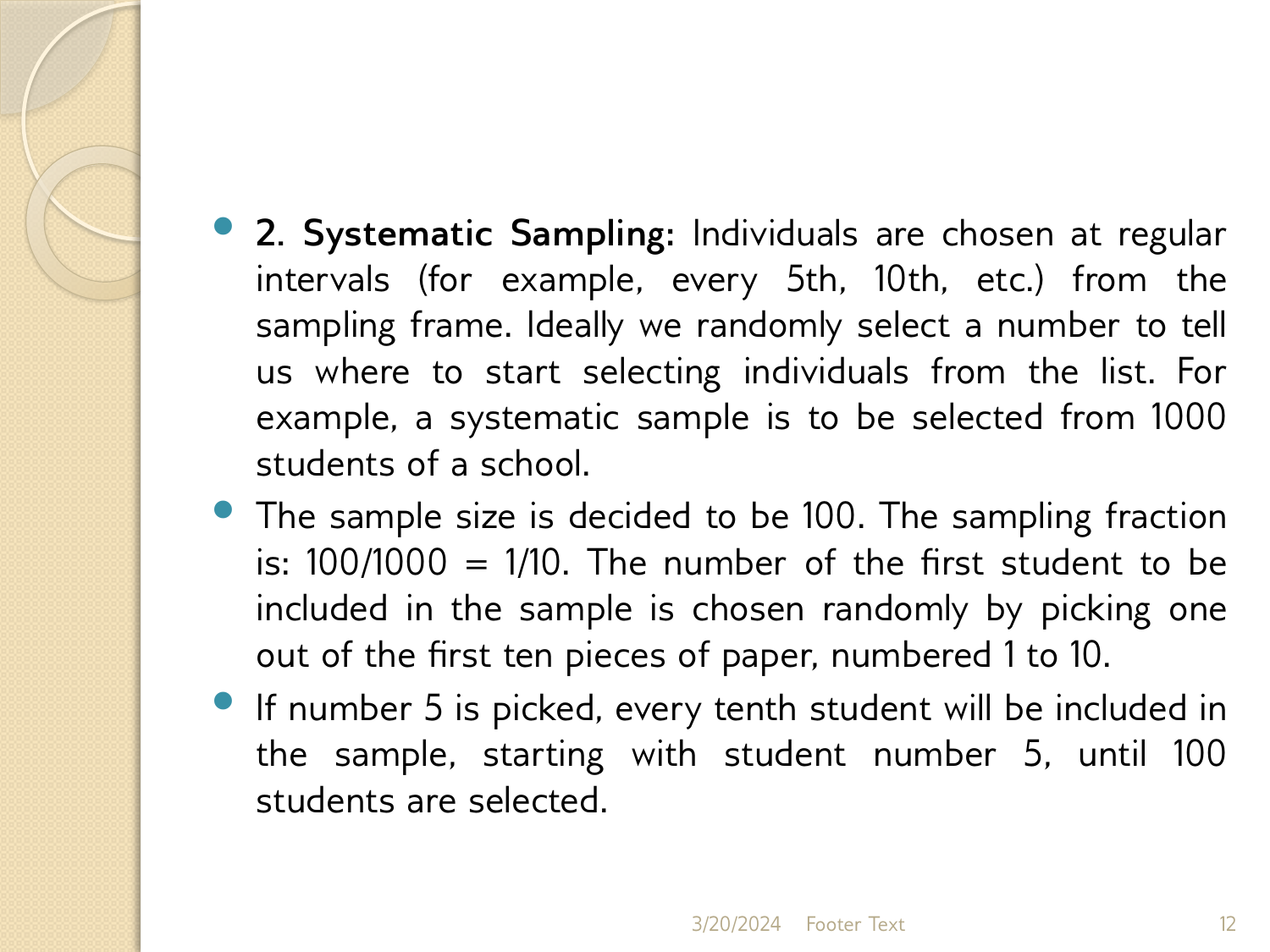

#
2. Systematic Sampling: Individuals are chosen at regular intervals (for example, every 5th, 10th, etc.) from the sampling frame. Ideally we randomly select a number to tell us where to start selecting individuals from the list. For example, a systematic sample is to be selected from 1000 students of a school.
The sample size is decided to be 100. The sampling fraction is: 100/1000 = 1/10. The number of the first student to be included in the sample is chosen randomly by picking one out of the first ten pieces of paper, numbered 1 to 10.
If number 5 is picked, every tenth student will be included in the sample, starting with student number 5, until 100 students are selected.
3/20/2024
Footer Text
12